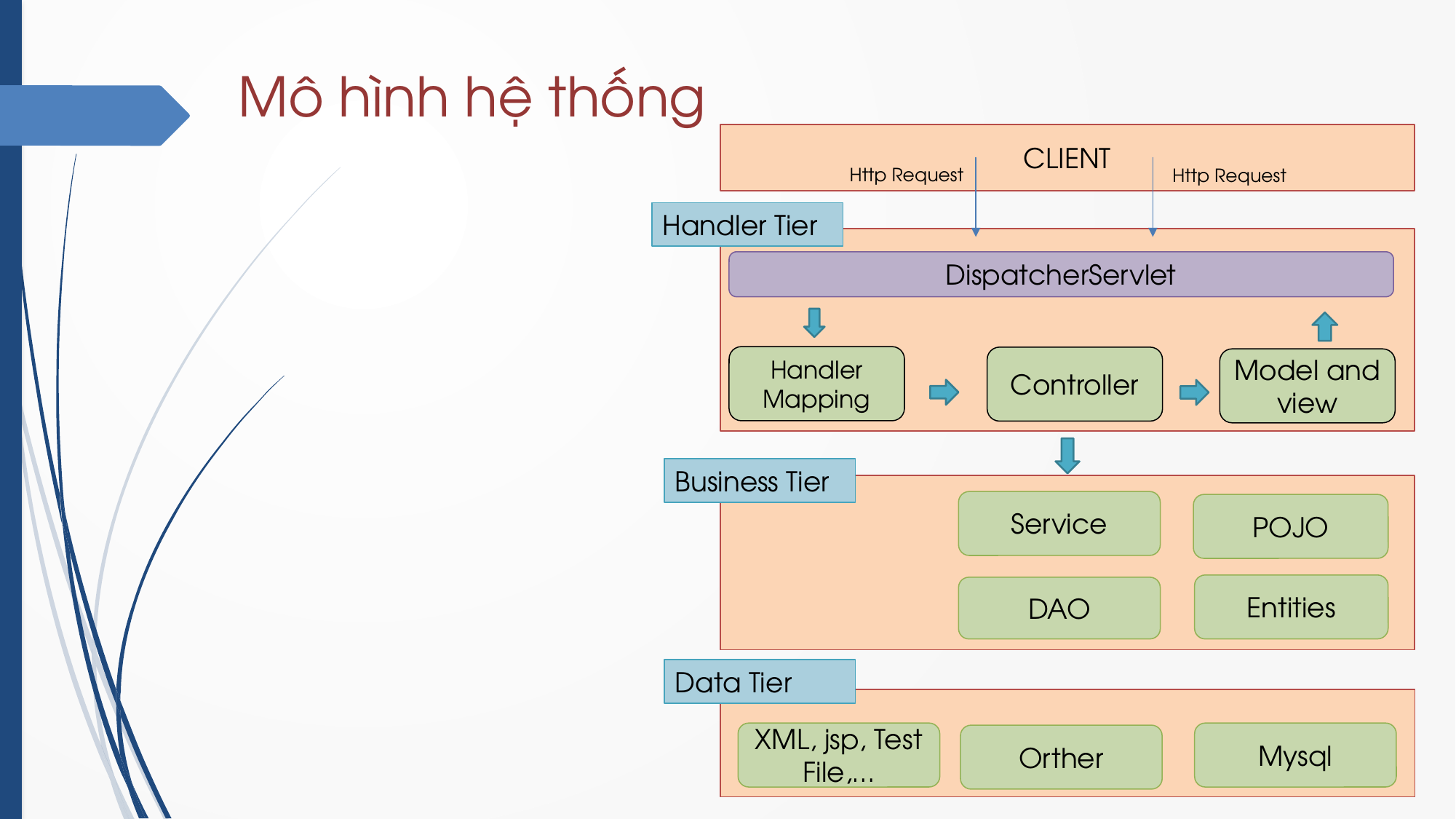

# Mô hình hệ thống
CLIENT
Http Request
Http Request
Handler Tier

DispatcherServlet

Handler Mapping
Controller
Model and view

Business Tier

Service
POJO
Entities
DAO
Data Tier

XML, jsp, Test File,…
Mysql
Orther